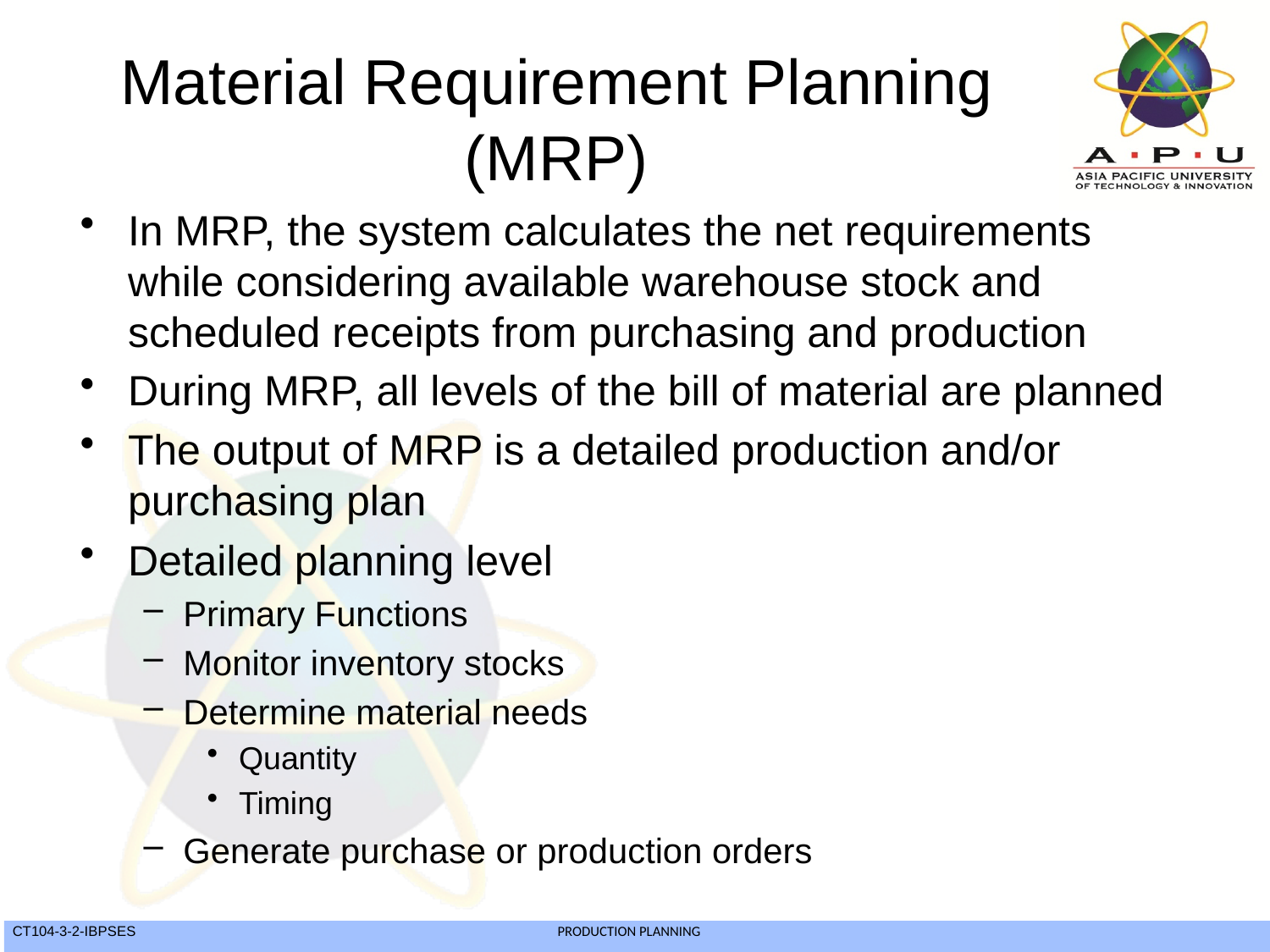

Material Requirement Planning (MRP)
In MRP, the system calculates the net requirements while considering available warehouse stock and scheduled receipts from purchasing and production
During MRP, all levels of the bill of material are planned
The output of MRP is a detailed production and/or purchasing plan
Detailed planning level
Primary Functions
Monitor inventory stocks
Determine material needs
Quantity
Timing
Generate purchase or production orders